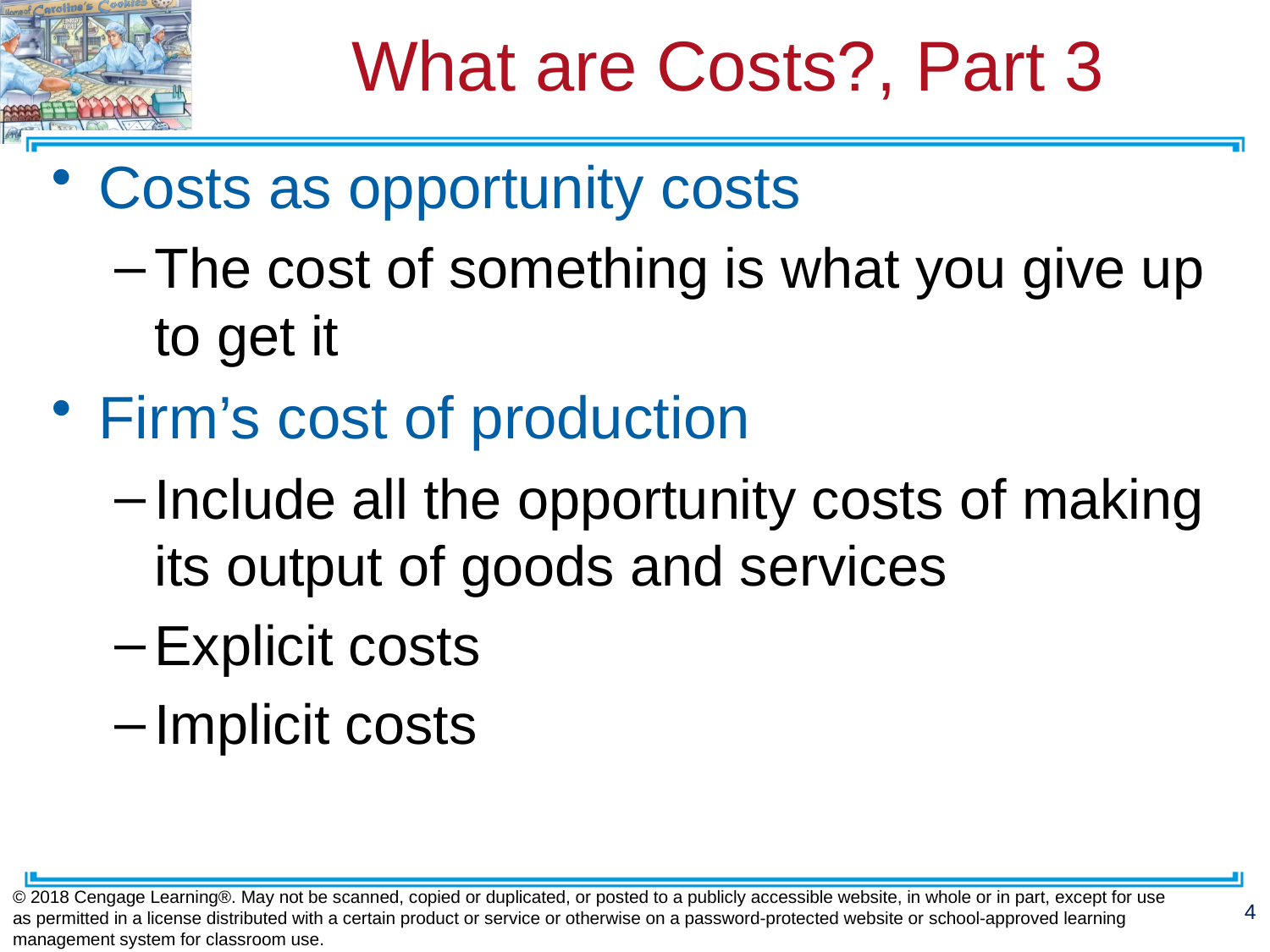

# What are Costs?, Part 3
Costs as opportunity costs
The cost of something is what you give up to get it
Firm’s cost of production
Include all the opportunity costs of making its output of goods and services
Explicit costs
Implicit costs
© 2018 Cengage Learning®. May not be scanned, copied or duplicated, or posted to a publicly accessible website, in whole or in part, except for use as permitted in a license distributed with a certain product or service or otherwise on a password-protected website or school-approved learning management system for classroom use.
4